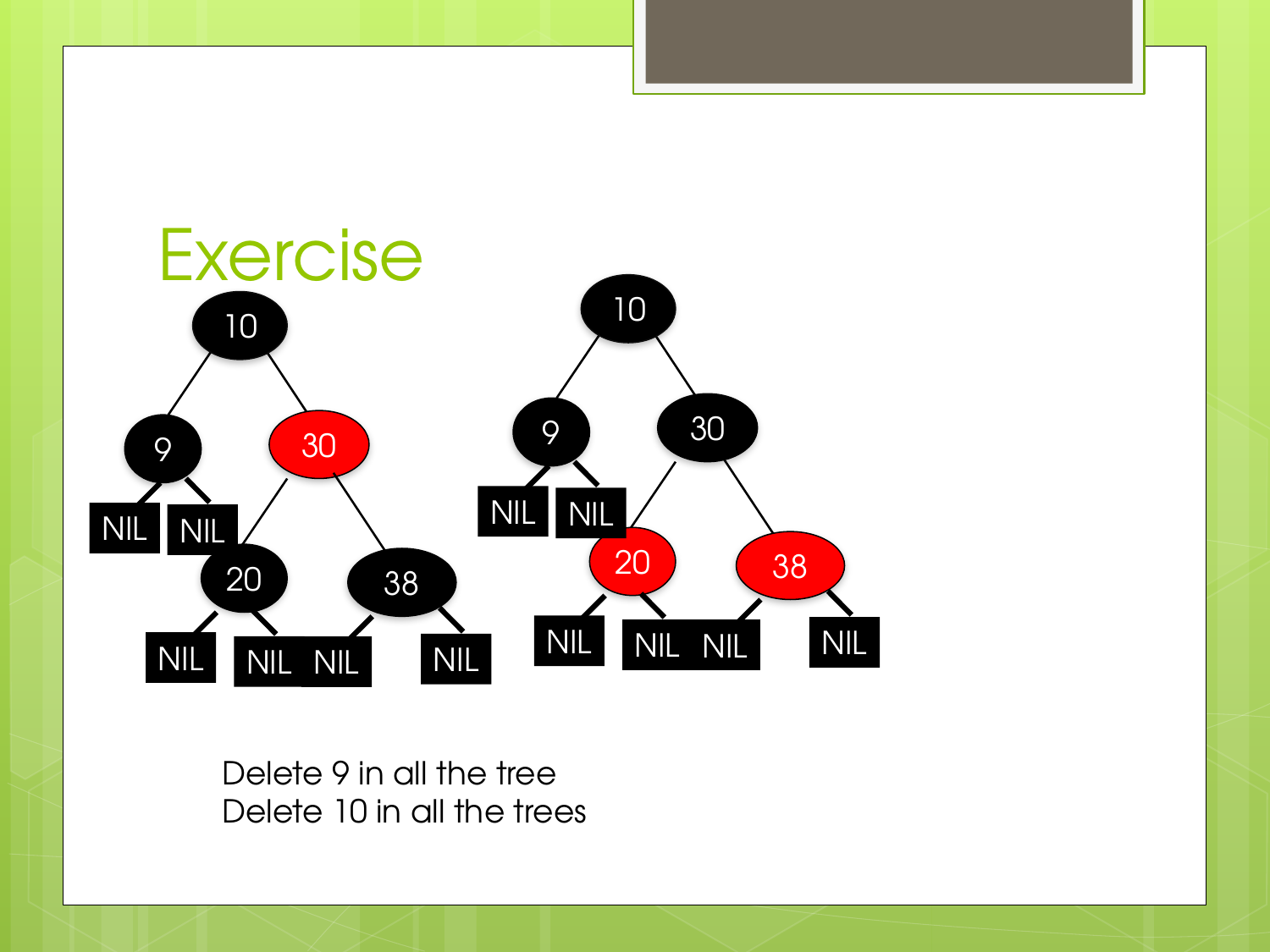

# Exercise
10
30
9

NIL

NIL
20
38

NIL

NIL

NIL

NIL
10
30
9

NIL

NIL
20
38

NIL

NIL

NIL

NIL
Delete 9 in all the tree
Delete 10 in all the trees